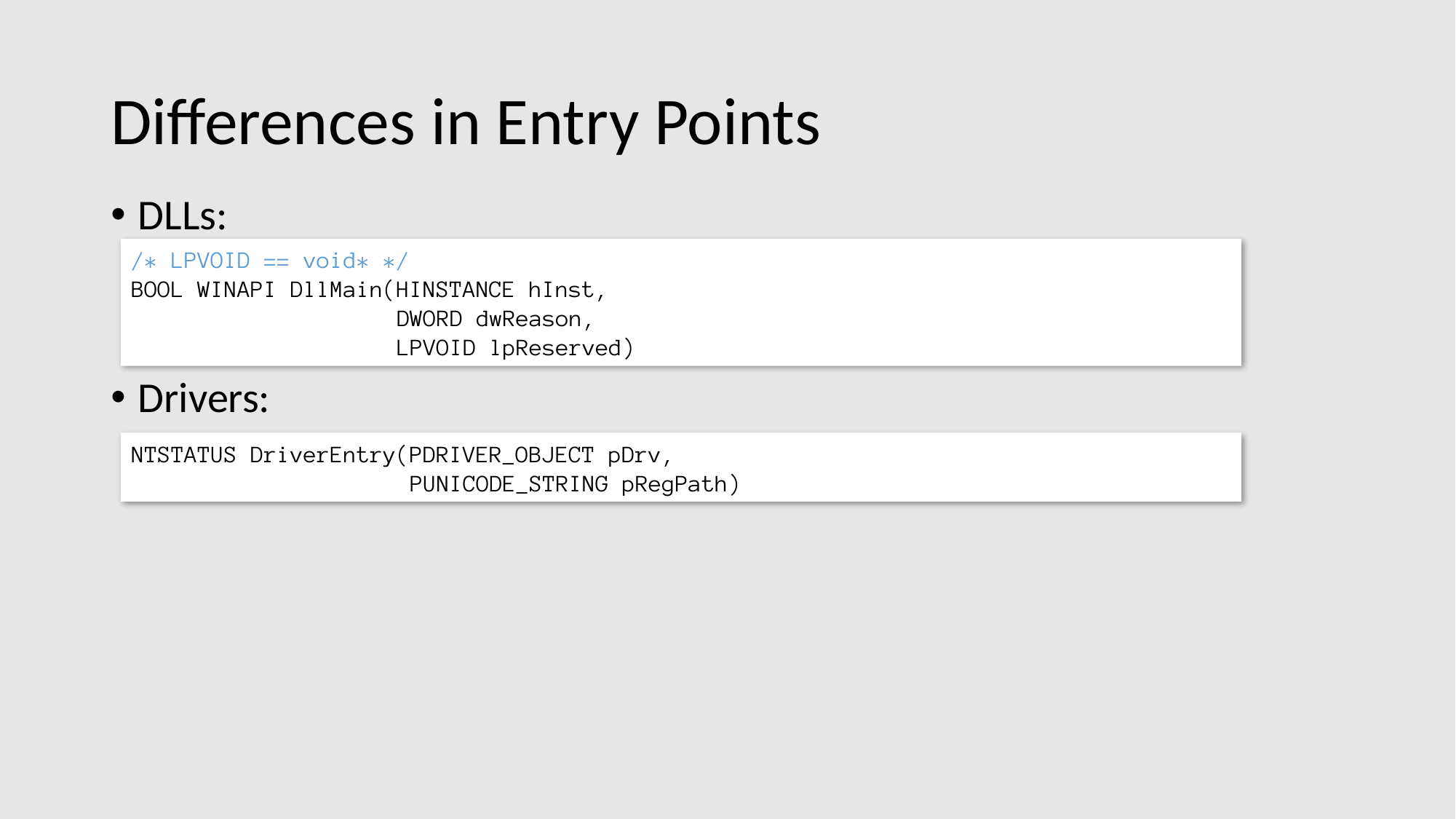

# Differences in Entry Points
DLLs:

Drivers:
/* LPVOID == void* */
BOOL WINAPI DllMain(HINSTANCE hInst,
                    DWORD dwReason,
                    LPVOID lpReserved)
NTSTATUS DriverEntry(PDRIVER_OBJECT pDrv,
                     PUNICODE_STRING pRegPath)